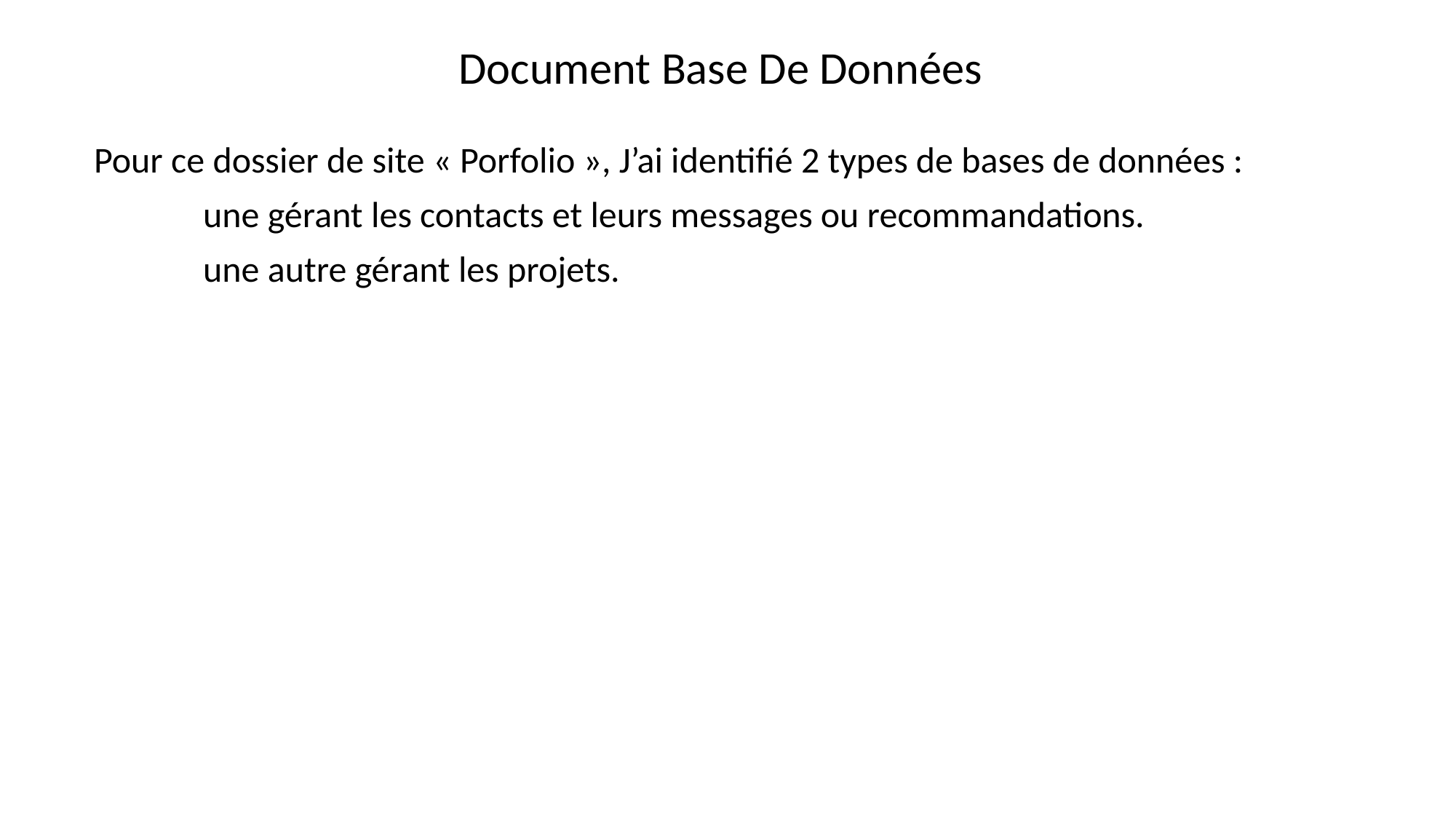

# Document Base De Données
Pour ce dossier de site « Porfolio », J’ai identifié 2 types de bases de données :
	une gérant les contacts et leurs messages ou recommandations.
	une autre gérant les projets.